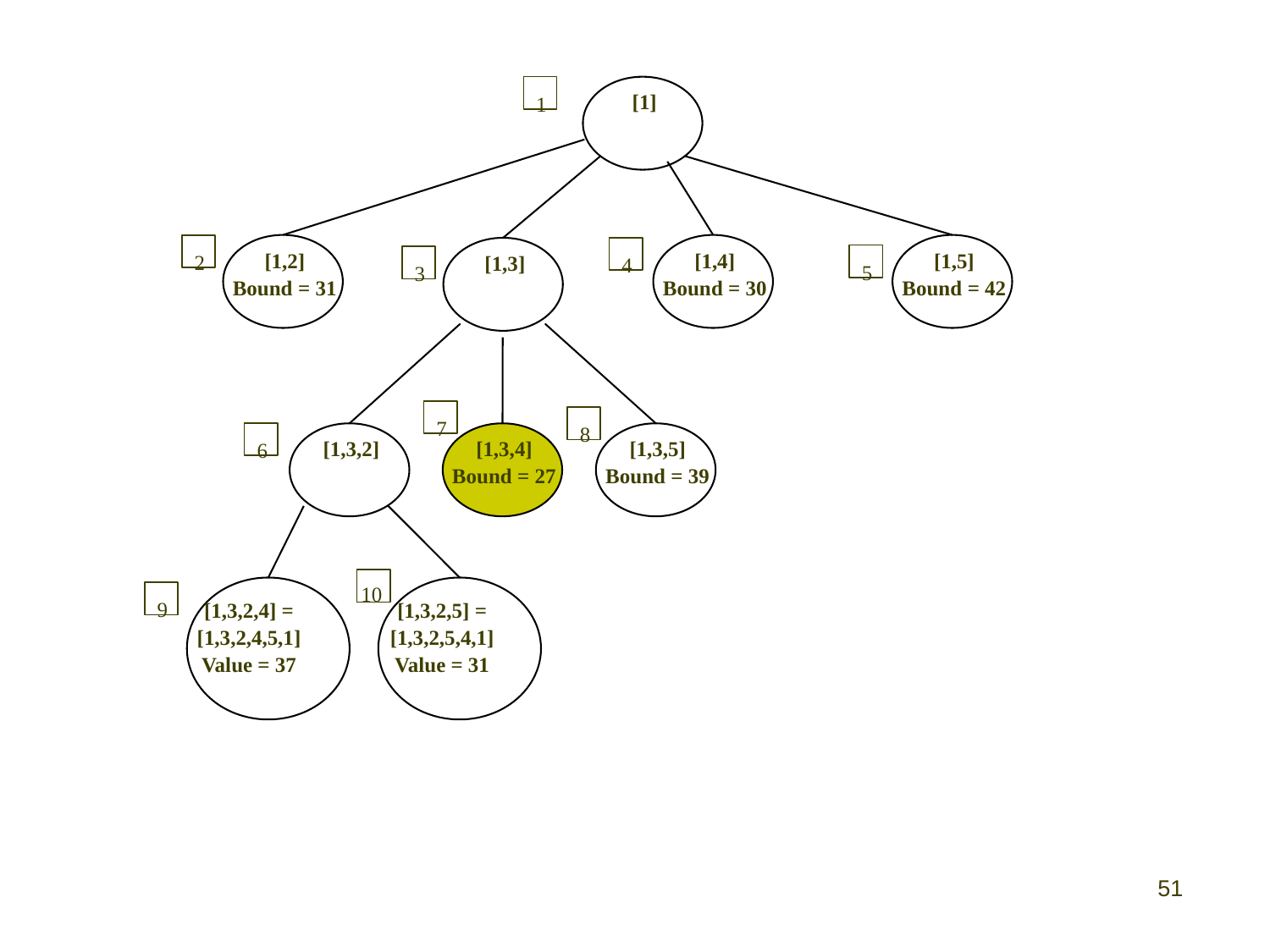

1

[1]
2
4
5
3

[1,2]
Bound = 31
[1,4]
Bound = 30
[1,5]
Bound = 42

[1,3]
7
8

6

[1,3,2]
[1,3,4]
Bound = 27
[1,3,5]
Bound = 39
10
9

[1,3,2,4] =
[1,3,2,4,5,1]
Value = 37
[1,3,2,5] =
[1,3,2,5,4,1]
Value = 31
51